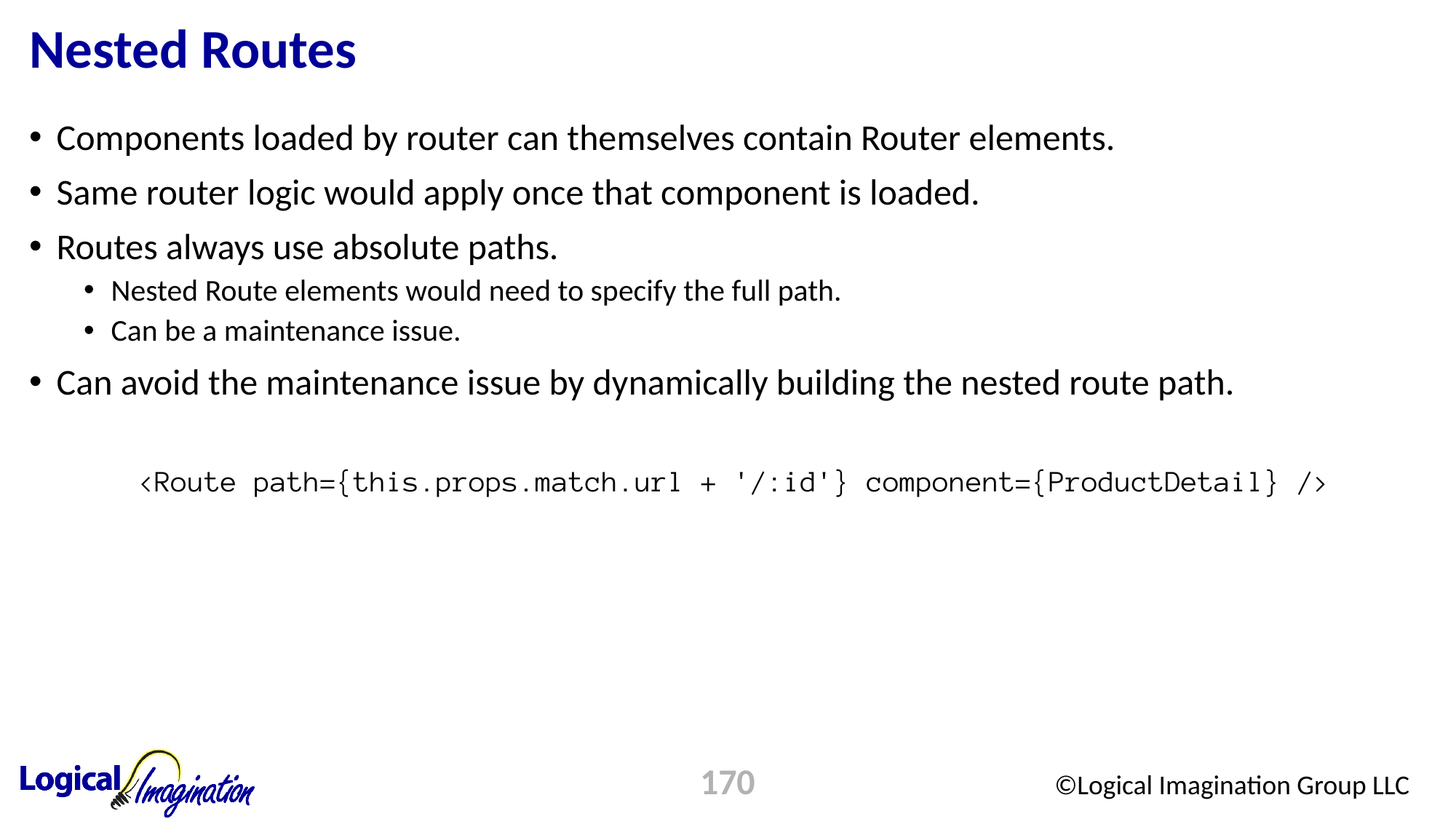

# Nested Routes
Components loaded by router can themselves contain Router elements.
Same router logic would apply once that component is loaded.
Routes always use absolute paths.
Nested Route elements would need to specify the full path.
Can be a maintenance issue.
Can avoid the maintenance issue by dynamically building the nested route path.

	<Route path={this.props.match.url + '/:id'} component={ProductDetail} />

170